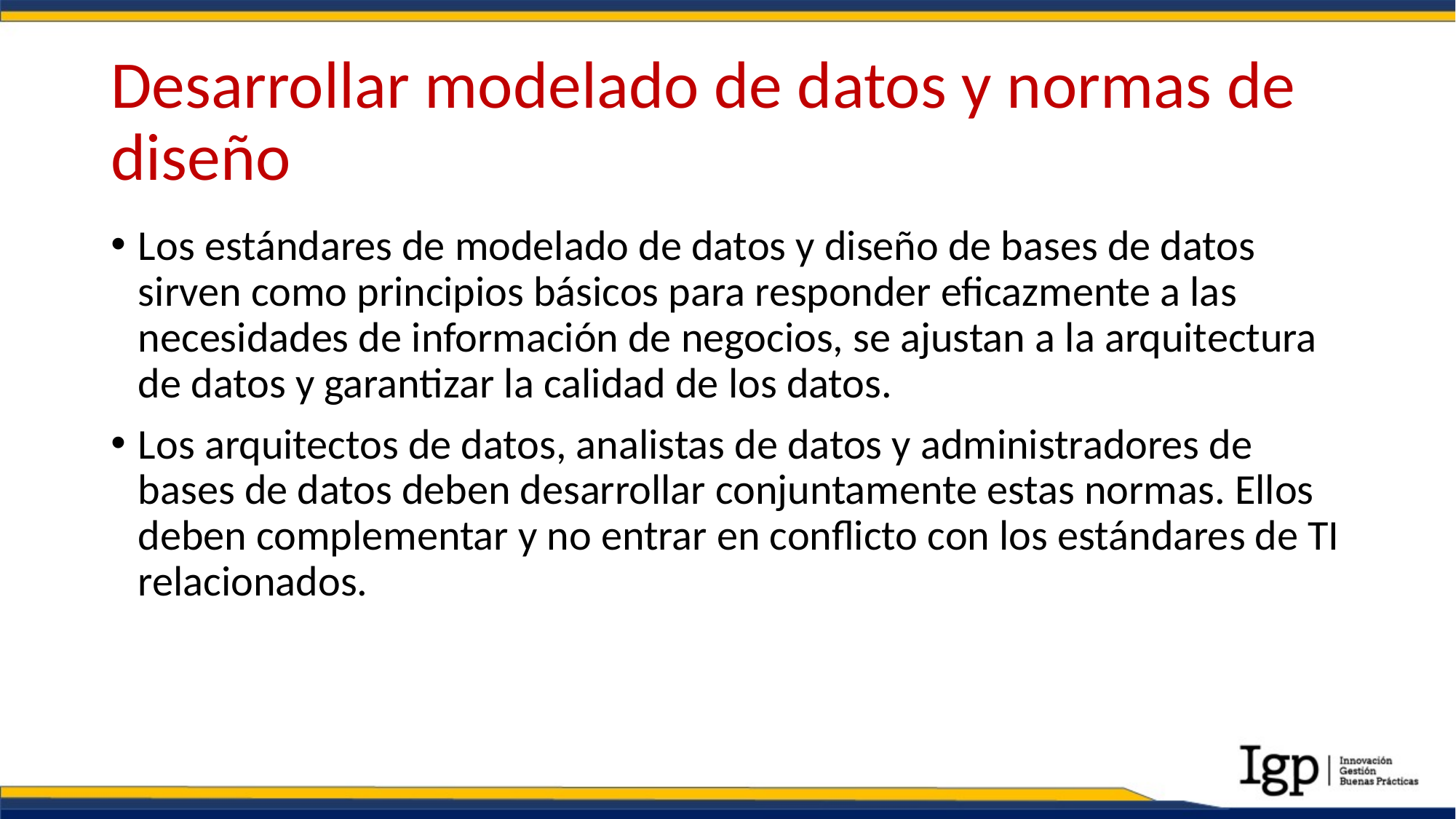

# Desarrollar modelado de datos y normas de diseño
Los estándares de modelado de datos y diseño de bases de datos sirven como principios básicos para responder eficazmente a las necesidades de información de negocios, se ajustan a la arquitectura de datos y garantizar la calidad de los datos.
Los arquitectos de datos, analistas de datos y administradores de bases de datos deben desarrollar conjuntamente estas normas. Ellos deben complementar y no entrar en conflicto con los estándares de TI relacionados.